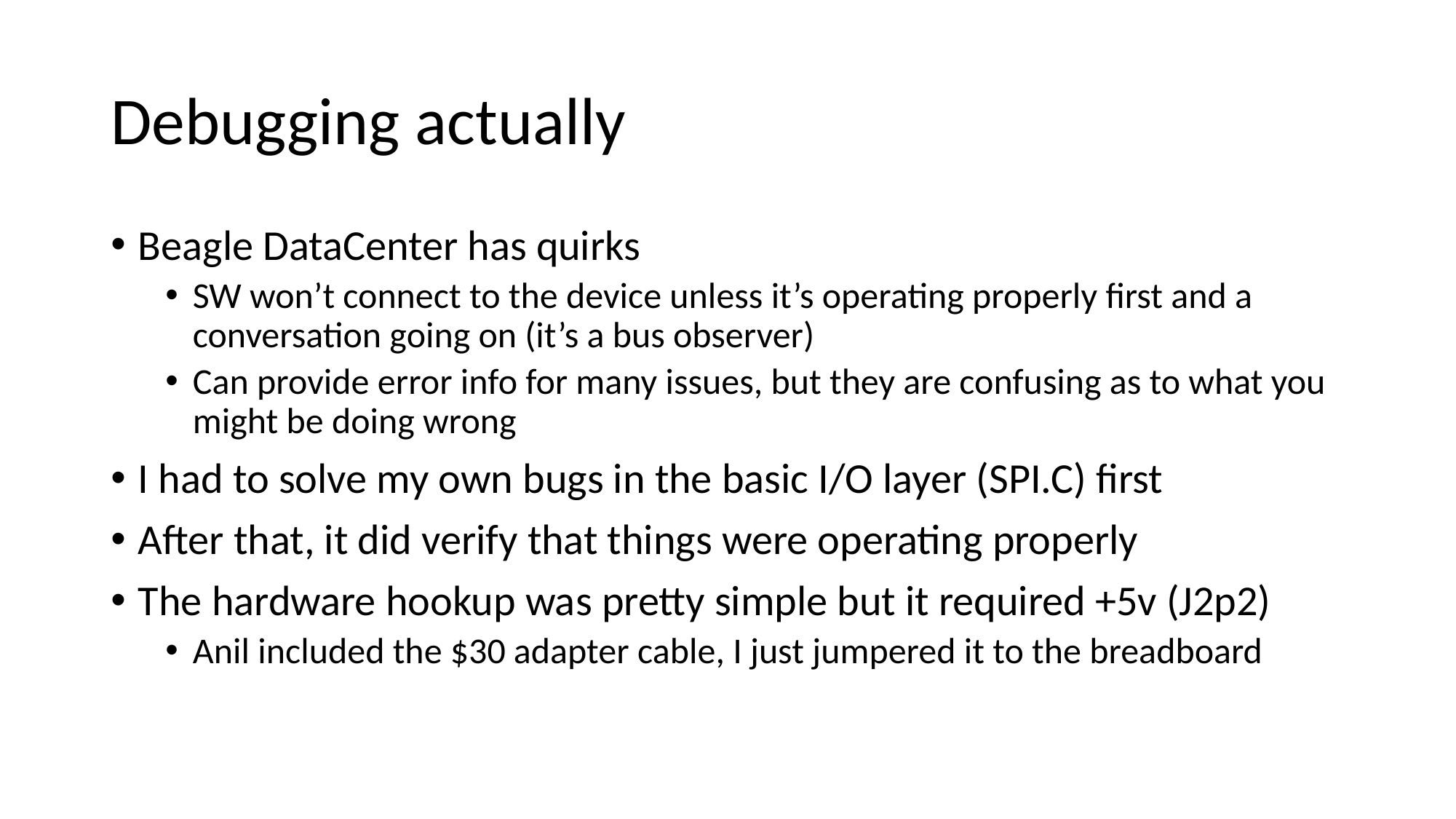

# Debugging actually
Beagle DataCenter has quirks
SW won’t connect to the device unless it’s operating properly first and a conversation going on (it’s a bus observer)
Can provide error info for many issues, but they are confusing as to what you might be doing wrong
I had to solve my own bugs in the basic I/O layer (SPI.C) first
After that, it did verify that things were operating properly
The hardware hookup was pretty simple but it required +5v (J2p2)
Anil included the $30 adapter cable, I just jumpered it to the breadboard